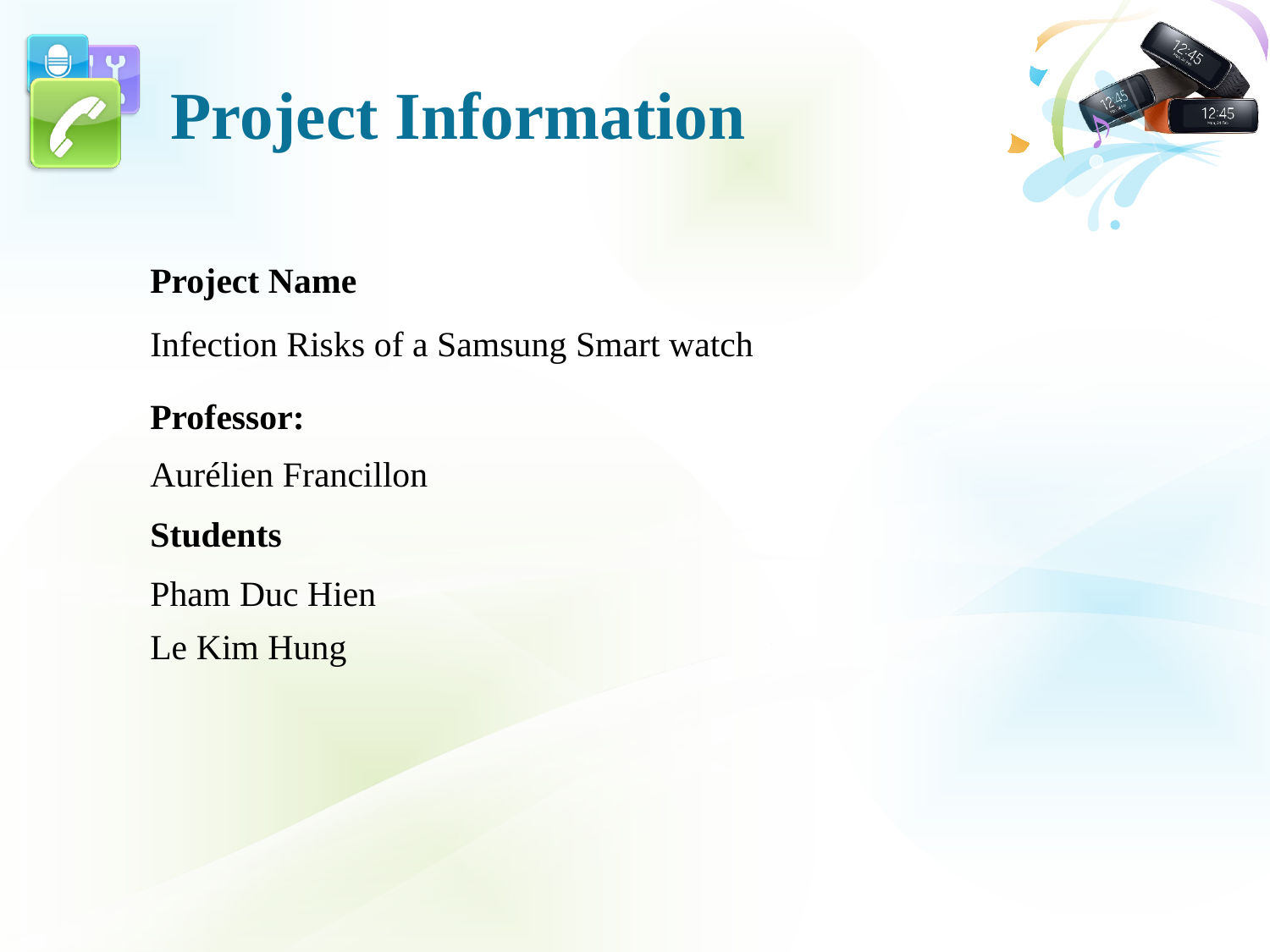

# Project Information
Project Name
Infection Risks of a Samsung Smart watch
Professor:
Aurélien Francillon
Students
Pham Duc Hien
Le Kim Hung